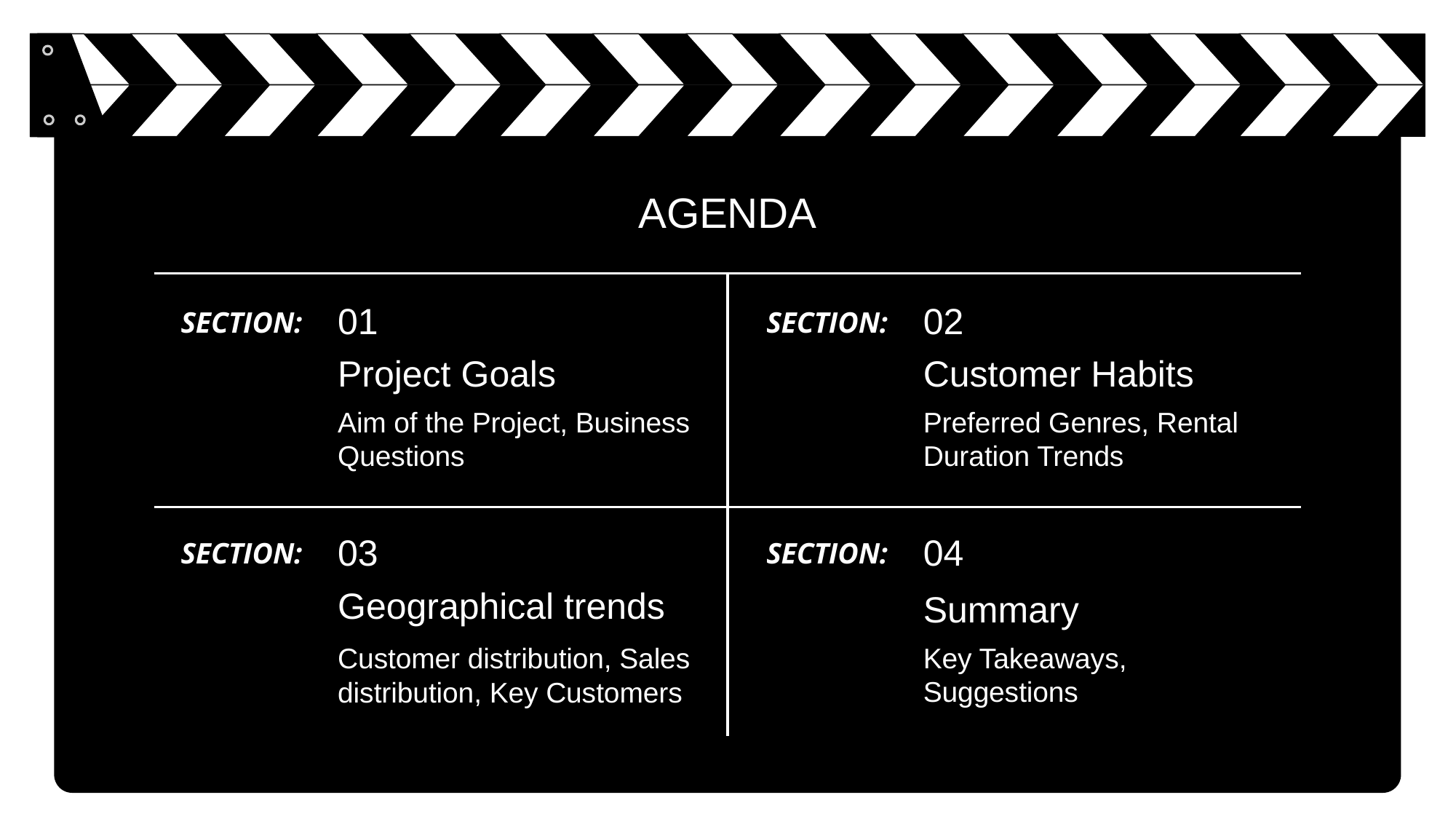

AGENDA
SECTION:
SECTION:
01
02
# Project Goals
Customer Habits
Aim of the Project, Business Questions
Preferred Genres, Rental Duration Trends
SECTION:
SECTION:
03
04
Geographical trends
Summary
Key Takeaways, Suggestions
Customer distribution, Sales distribution, Key Customers